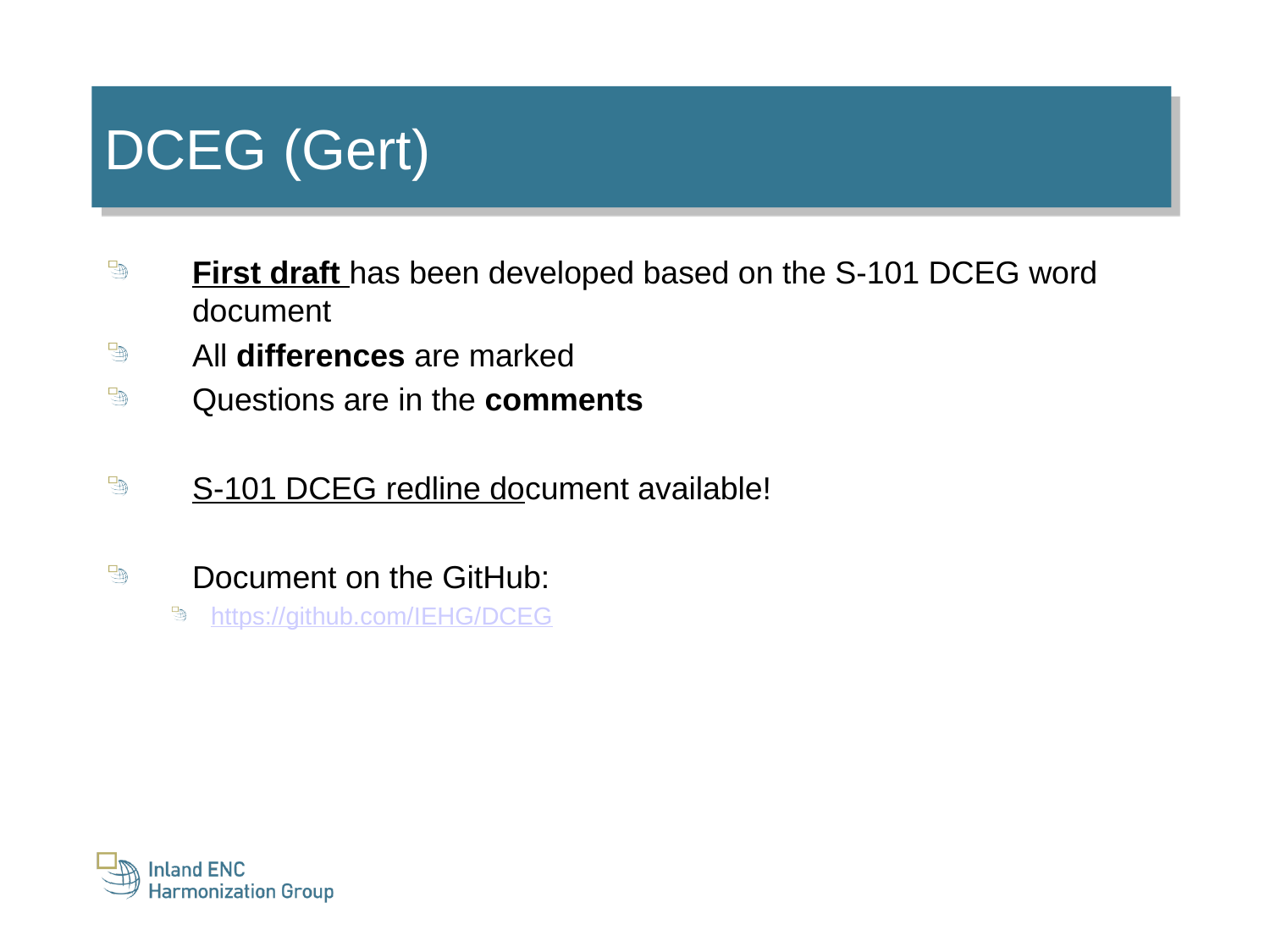

DCEG (Gert)
First draft has been developed based on the S-101 DCEG word document
All differences are marked
Questions are in the comments

S-101 DCEG redline document available!

Document on the GitHub:
https://github.com/IEHG/DCEG